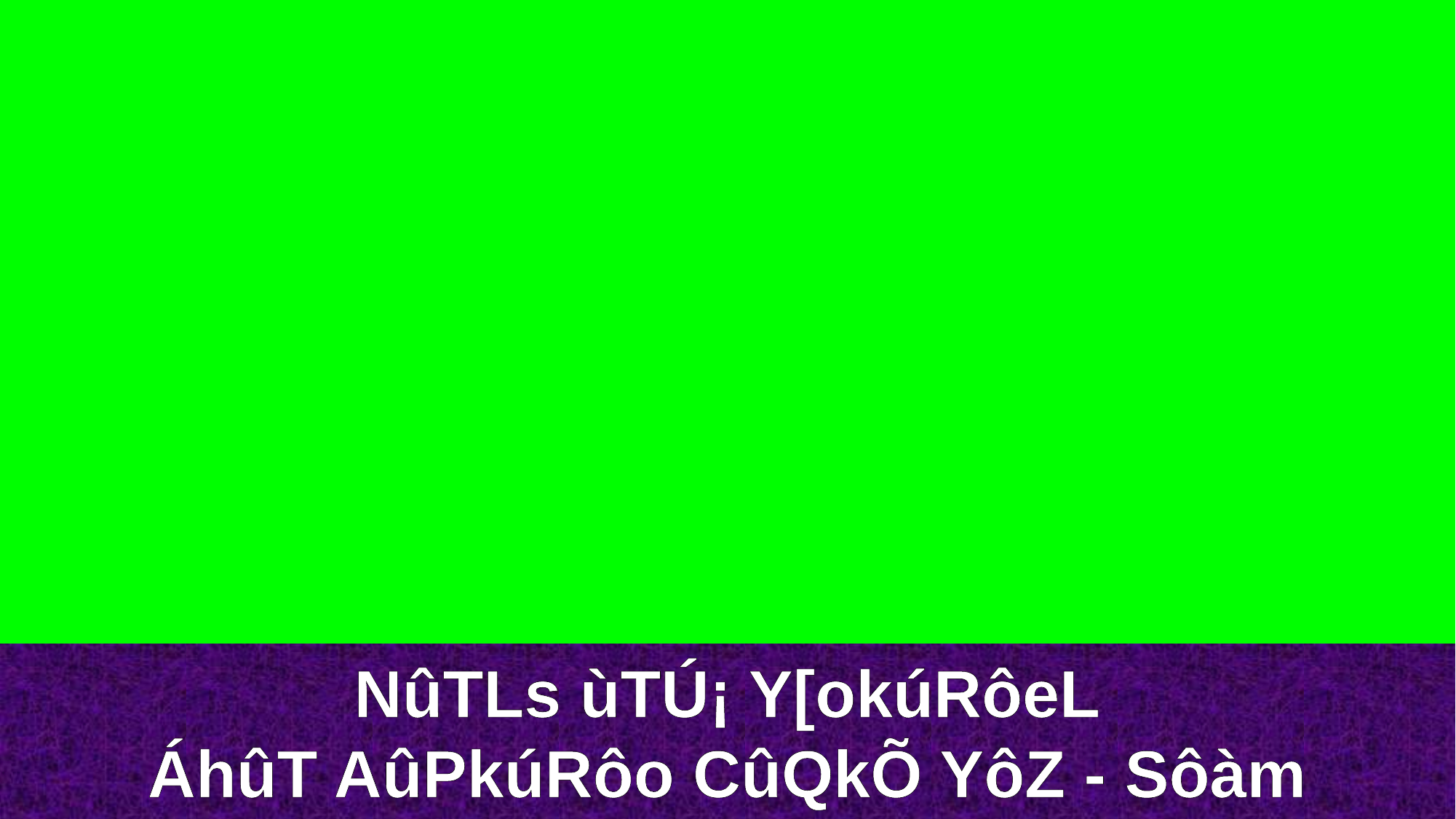

NûTLs ùTÚ¡ Y[okúRôeL
ÁhûT AûPkúRôo CûQkÕ YôZ - Sôàm